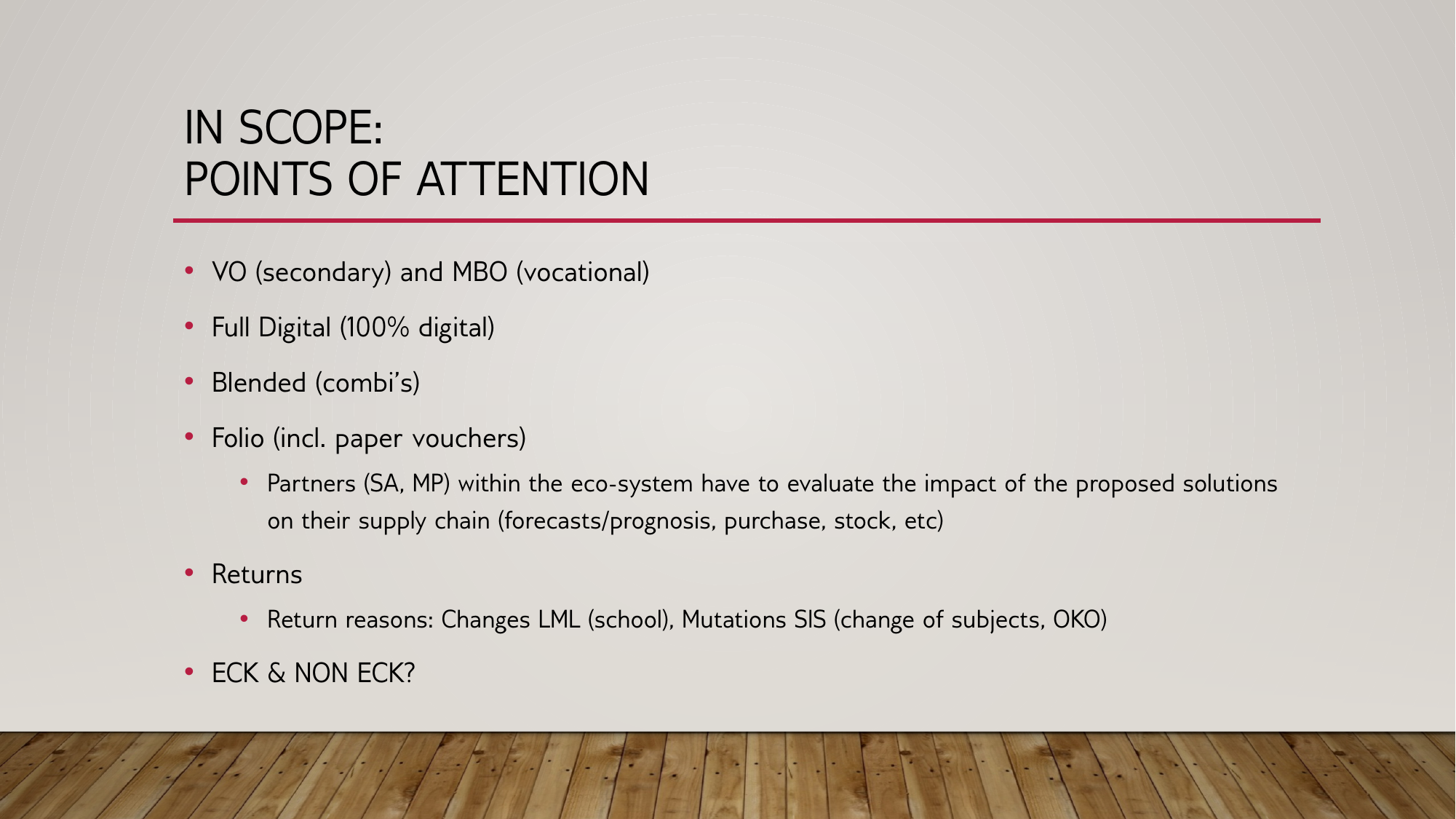

# In Scope: Points of Attention
VO (secondary) and MBO (vocational)
Full Digital (100% digital)
Blended (combi’s)
Folio (incl. paper vouchers)
Partners (SA, MP) within the eco-system have to evaluate the impact of the proposed solutions on their supply chain (forecasts/prognosis, purchase, stock, etc)
Returns
Return reasons: Changes LML (school), Mutations SIS (change of subjects, OKO)
ECK & NON ECK?